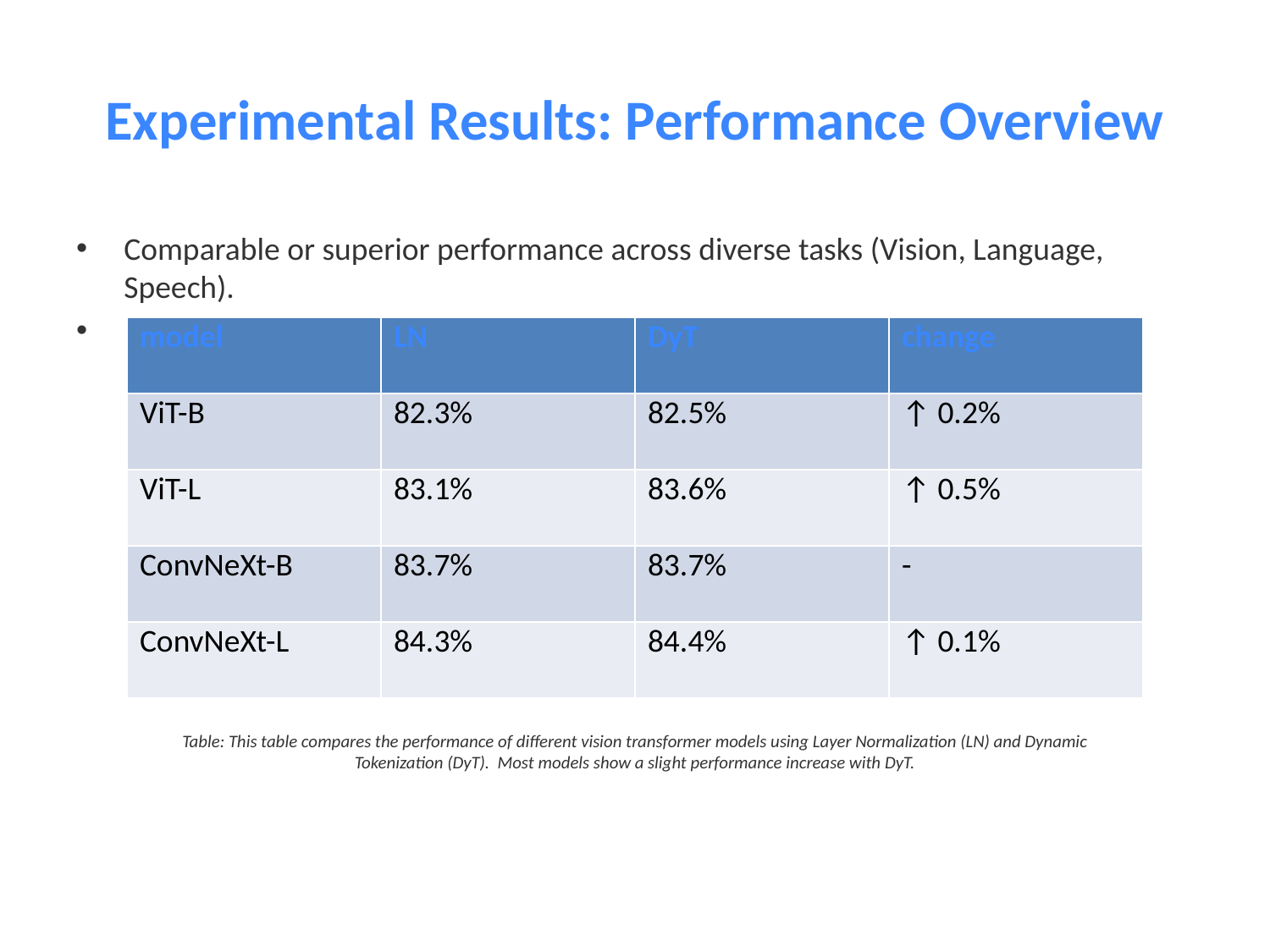

# Experimental Results: Performance Overview
Comparable or superior performance across diverse tasks (Vision, Language, Speech).
Minimal hyperparameter tuning required.
| model | LN | DyT | change |
| --- | --- | --- | --- |
| ViT-B | 82.3% | 82.5% | ↑ 0.2% |
| ViT-L | 83.1% | 83.6% | ↑ 0.5% |
| ConvNeXt-B | 83.7% | 83.7% | - |
| ConvNeXt-L | 84.3% | 84.4% | ↑ 0.1% |
Table: This table compares the performance of different vision transformer models using Layer Normalization (LN) and Dynamic Tokenization (DyT).  Most models show a slight performance increase with DyT.